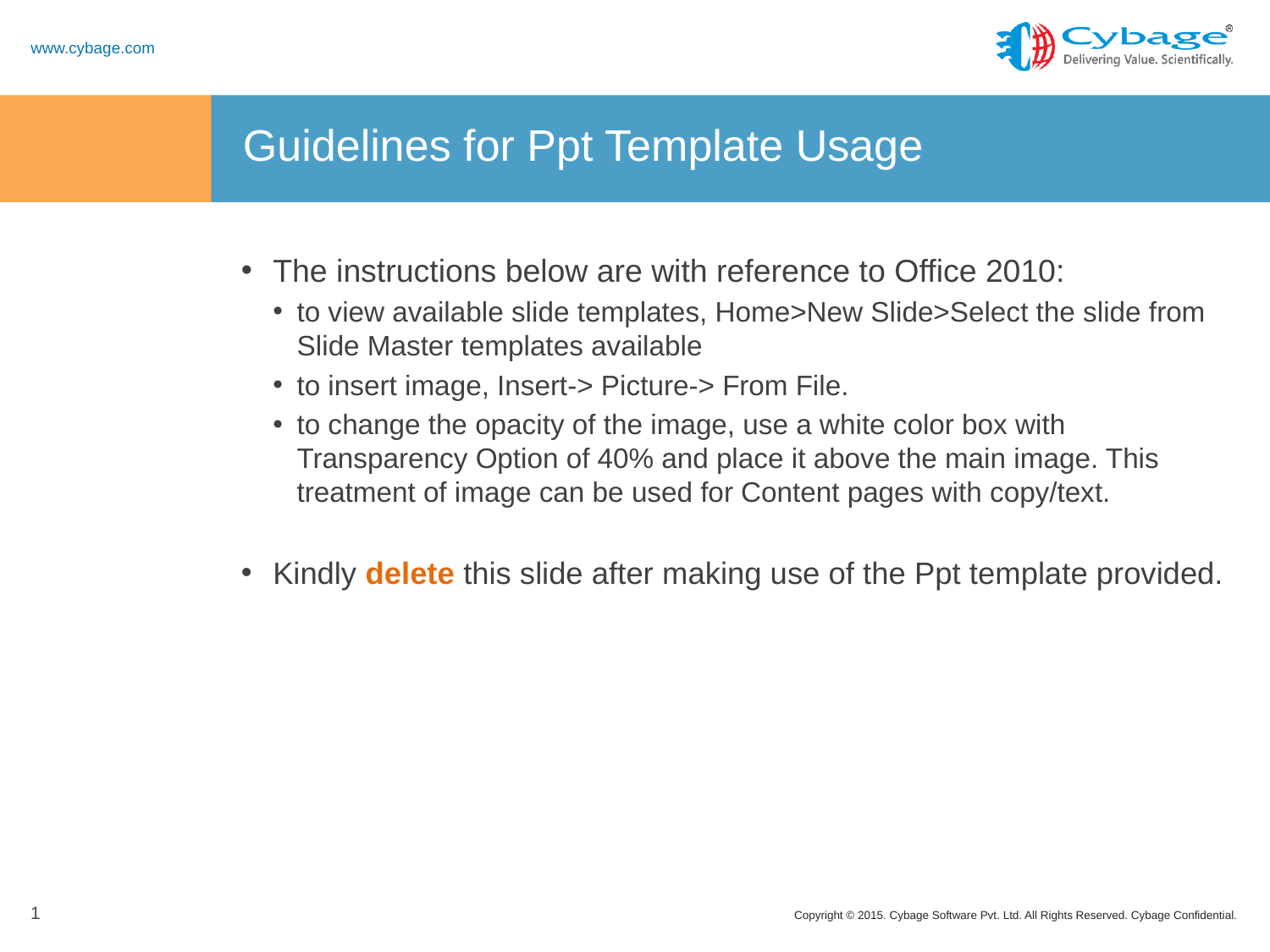

# Guidelines for Ppt Template Usage
The instructions below are with reference to Office 2010:
to view available slide templates, Home>New Slide>Select the slide from Slide Master templates available
to insert image, Insert-> Picture-> From File.
to change the opacity of the image, use a white color box with Transparency Option of 40% and place it above the main image. This treatment of image can be used for Content pages with copy/text.

Kindly delete this slide after making use of the Ppt template provided.

1